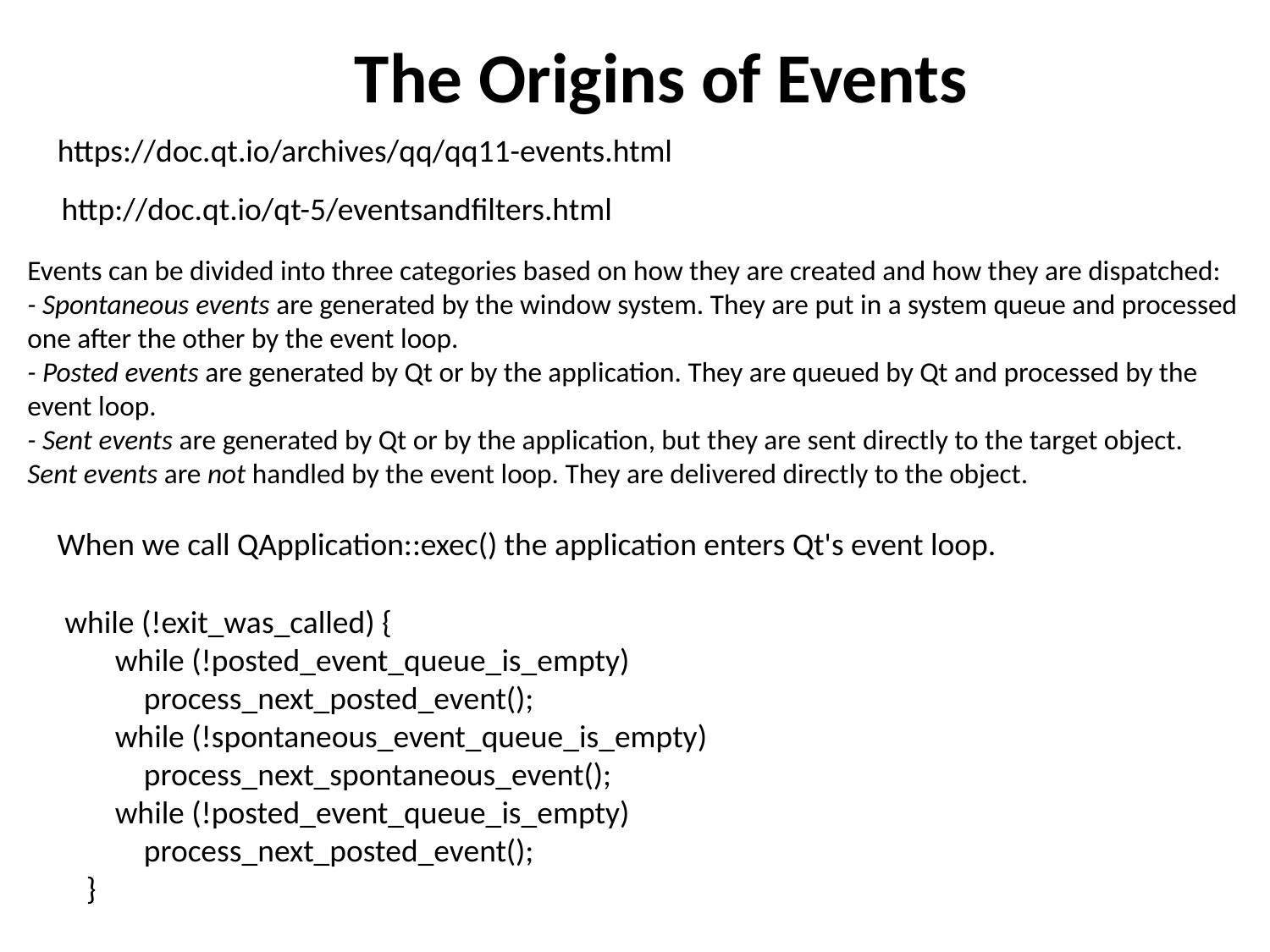

The Origins of Events
https://doc.qt.io/archives/qq/qq11-events.html
http://doc.qt.io/qt-5/eventsandfilters.html
Events can be divided into three categories based on how they are created and how they are dispatched:
- Spontaneous events are generated by the window system. They are put in a system queue and processed one after the other by the event loop.
- Posted events are generated by Qt or by the application. They are queued by Qt and processed by the event loop.
- Sent events are generated by Qt or by the application, but they are sent directly to the target object.
Sent events are not handled by the event loop. They are delivered directly to the object.
When we call QApplication::exec() the application enters Qt's event loop.
 while (!exit_was_called) {
        while (!posted_event_queue_is_empty)
            process_next_posted_event();
        while (!spontaneous_event_queue_is_empty)
            process_next_spontaneous_event();
        while (!posted_event_queue_is_empty)
            process_next_posted_event();
    }